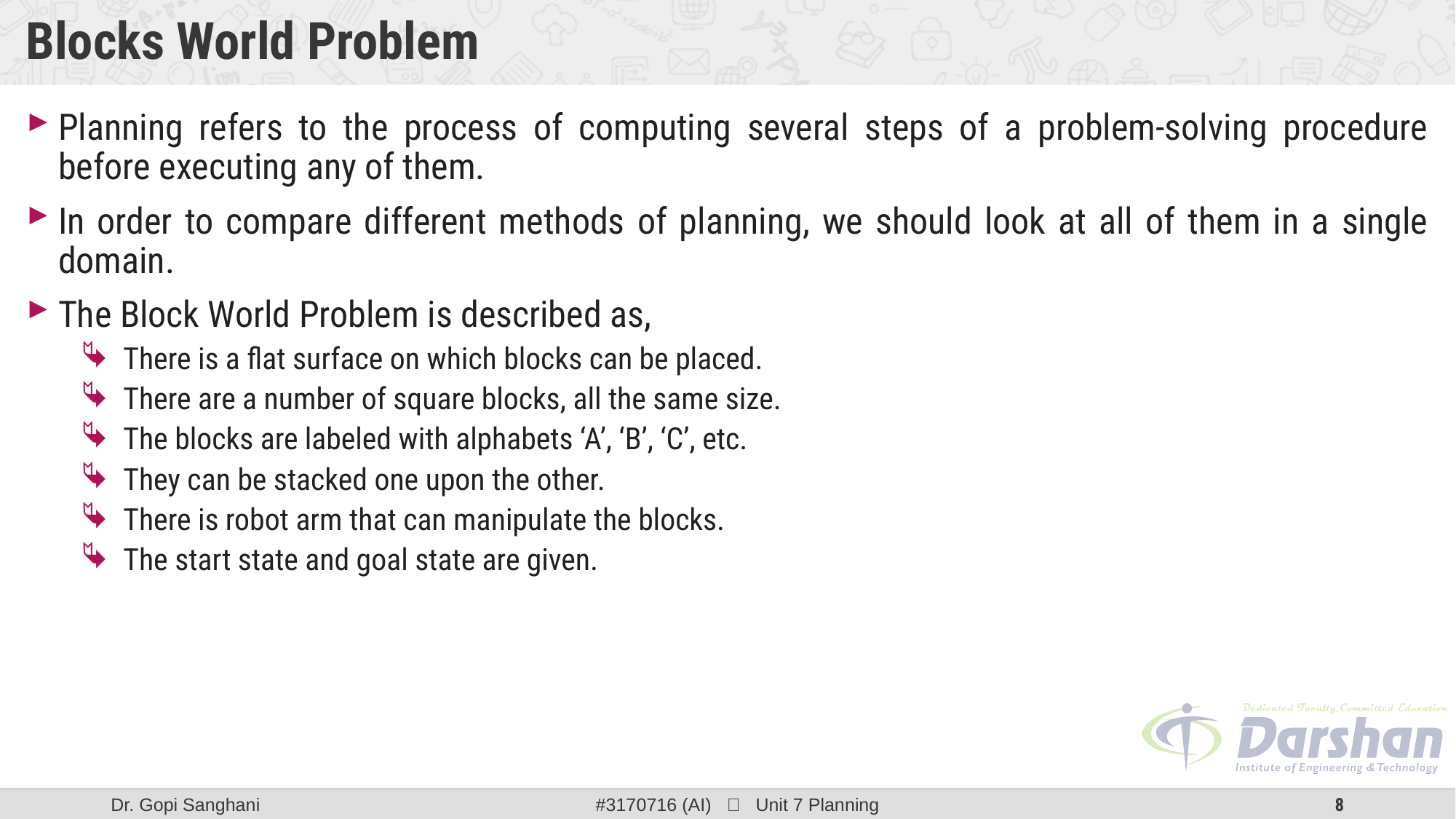

# Blocks World Problem
Planning refers to the process of computing several steps of a problem-solving procedure before executing any of them.
In order to compare different methods of planning, we should look at all of them in a single domain.
The Block World Problem is described as,
There is a flat surface on which blocks can be placed.
There are a number of square blocks, all the same size.
The blocks are labeled with alphabets ‘A’, ‘B’, ‘C’, etc.
They can be stacked one upon the other.
There is robot arm that can manipulate the blocks.
The start state and goal state are given.